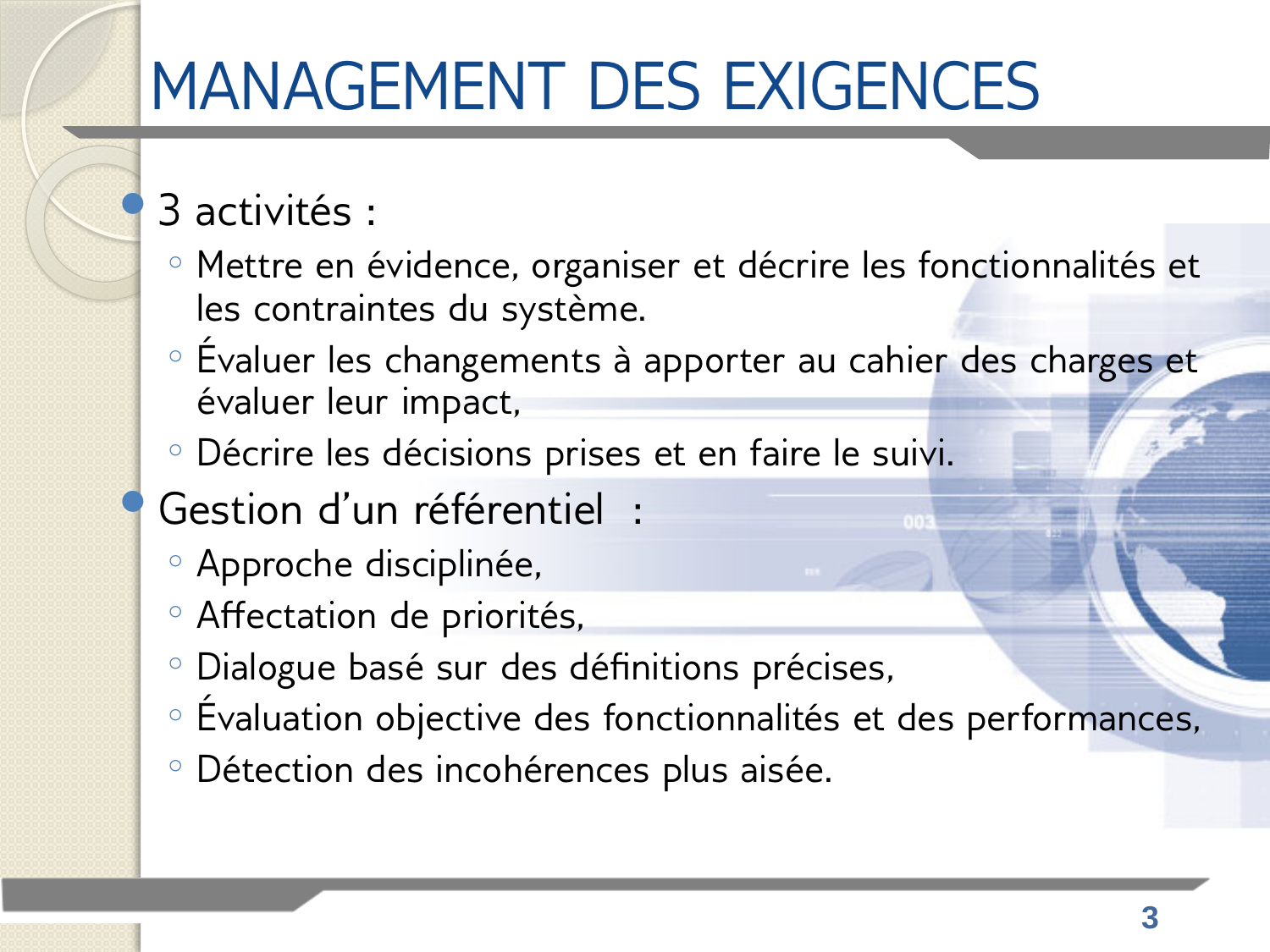

# MANAGEMENT DES EXIGENCES
3 activités :
Mettre en évidence, organiser et décrire les fonctionnalités et les contraintes du système.
Évaluer les changements à apporter au cahier des charges et évaluer leur impact,
Décrire les décisions prises et en faire le suivi.
Gestion d’un référentiel  :
Approche disciplinée,
Affectation de priorités,
Dialogue basé sur des définitions précises,
Évaluation objective des fonctionnalités et des performances,
Détection des incohérences plus aisée.